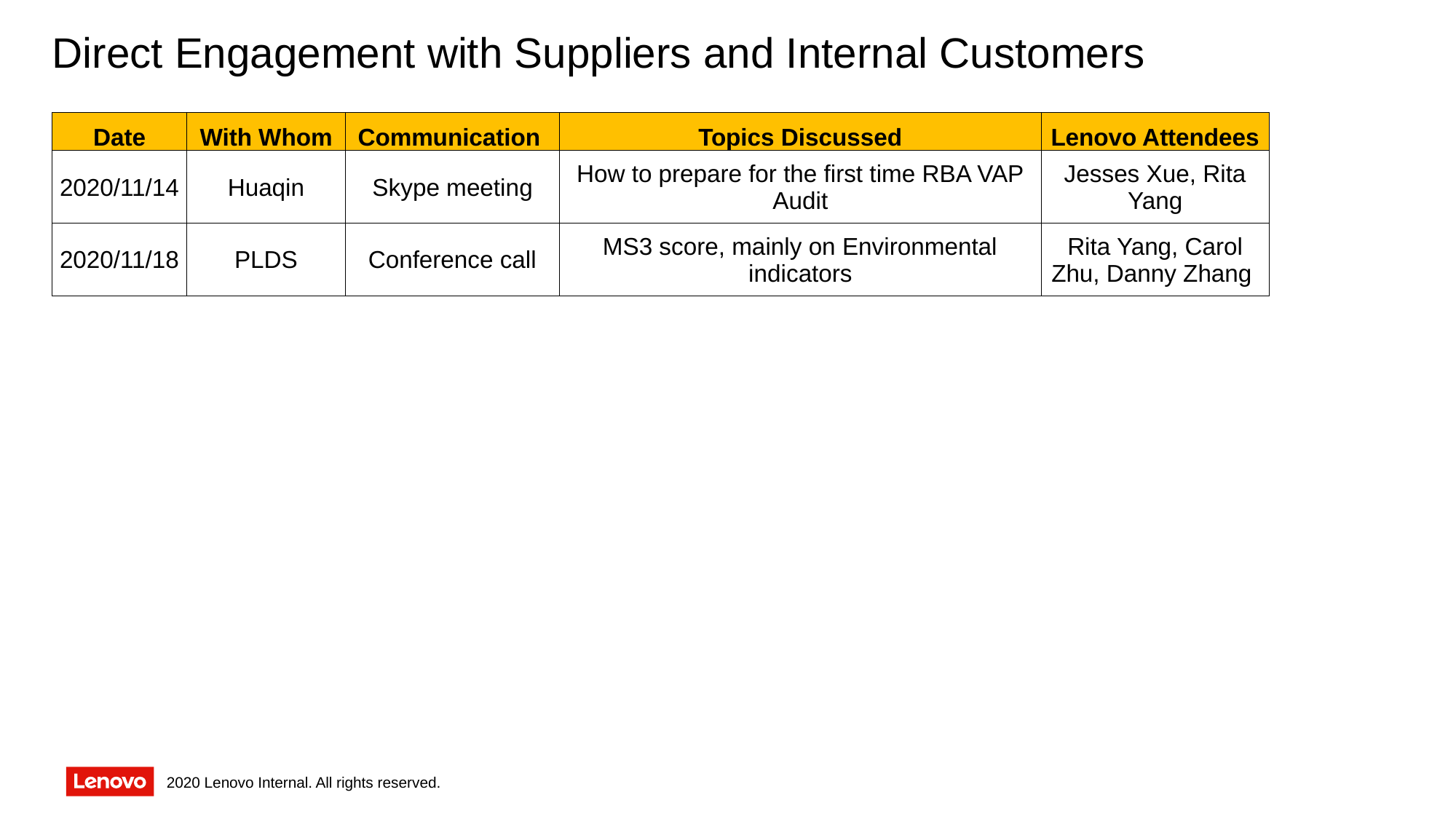

# Direct Engagement with Suppliers and Internal Customers
| Date | With Whom | Communication | Topics Discussed | Lenovo Attendees |
| --- | --- | --- | --- | --- |
| 2020/11/14 | Huaqin | Skype meeting | How to prepare for the first time RBA VAP Audit | Jesses Xue, Rita Yang |
| 2020/11/18 | PLDS | Conference call | MS3 score, mainly on Environmental indicators | Rita Yang, Carol Zhu, Danny Zhang |